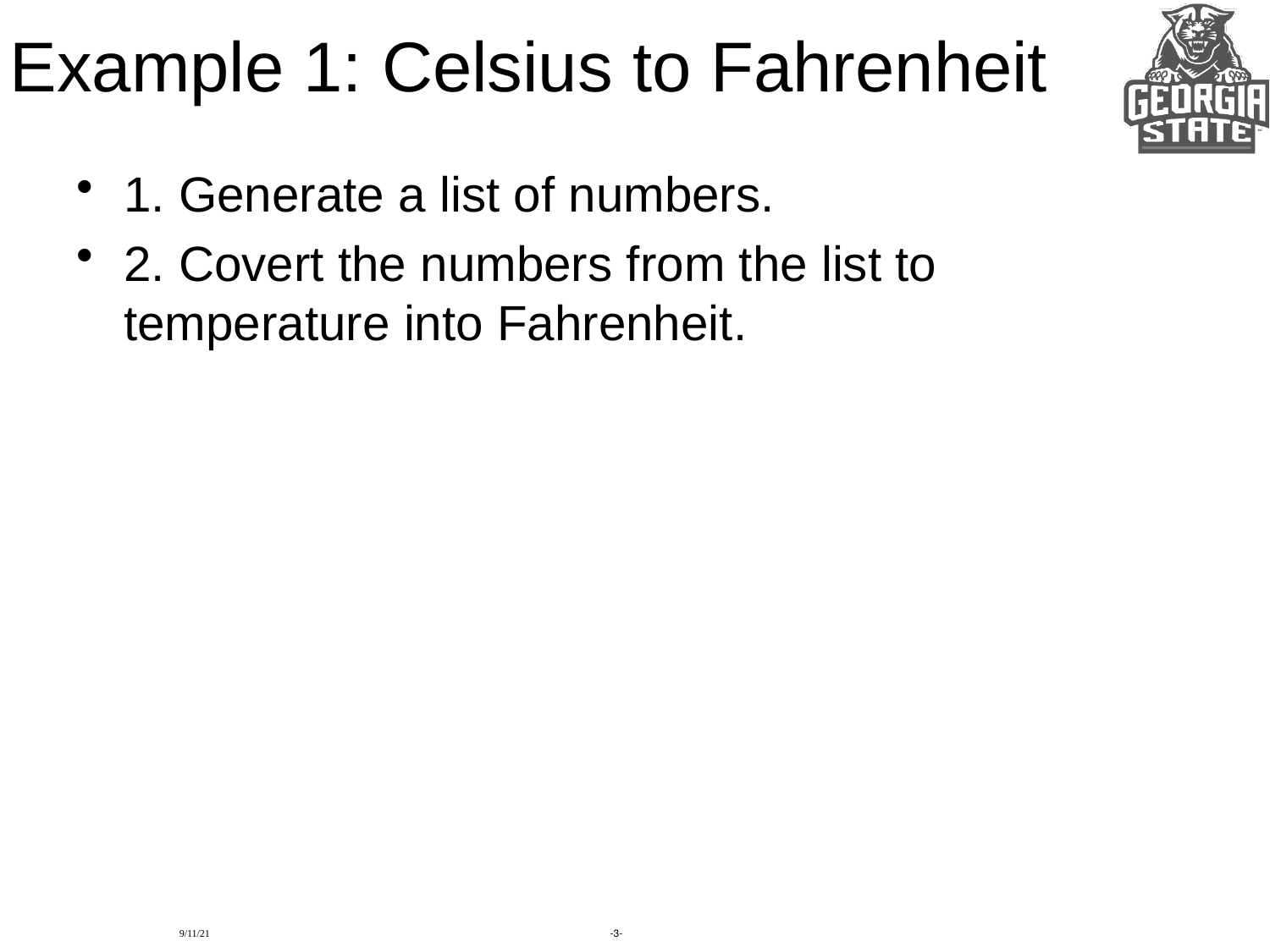

# Example 1: Celsius to Fahrenheit
1. Generate a list of numbers.
2. Covert the numbers from the list to temperature into Fahrenheit.